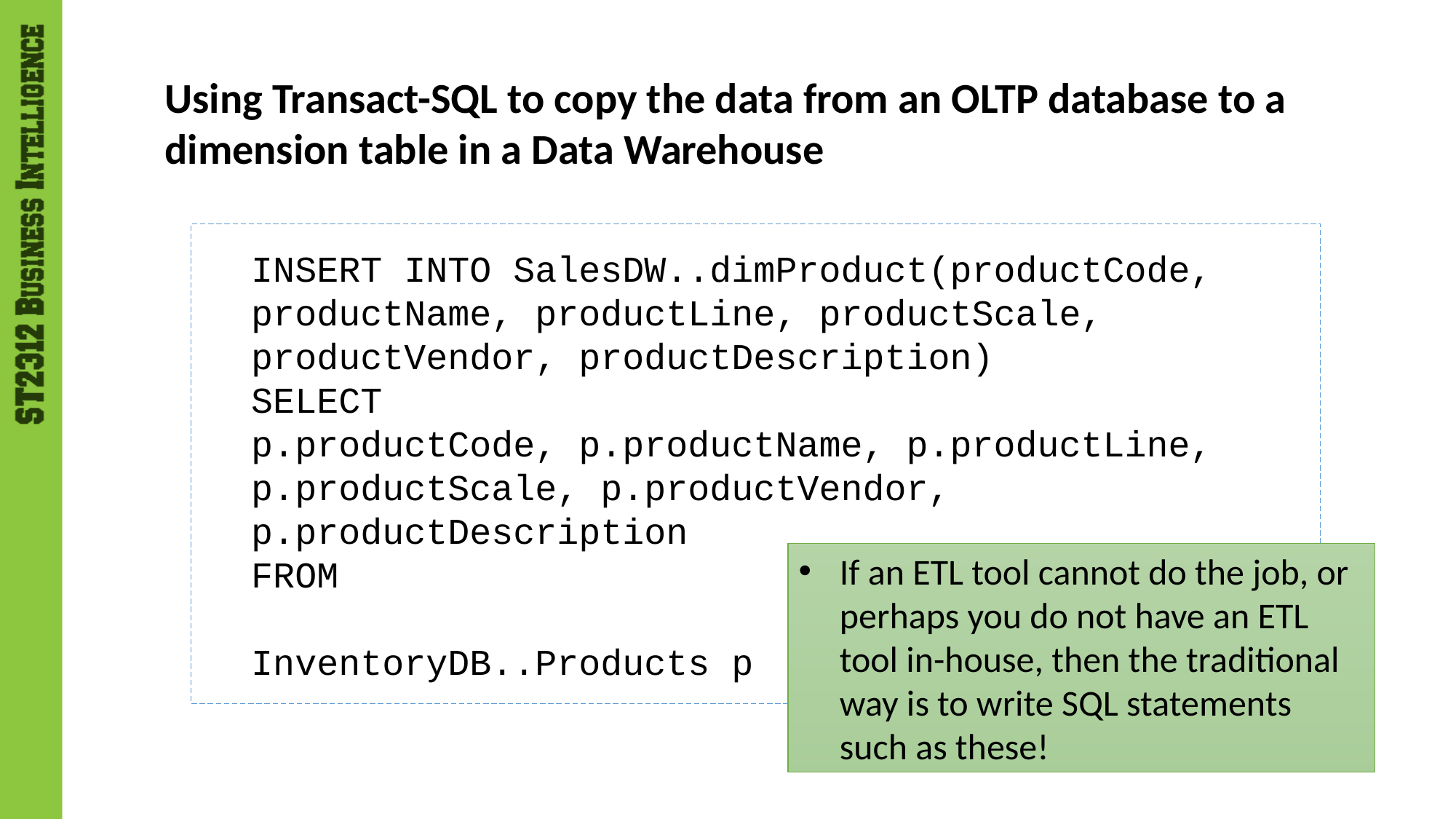

Using Transact-SQL to copy the data from an OLTP database to a dimension table in a Data Warehouse
INSERT INTO SalesDW..dimProduct(productCode, productName, productLine, productScale, productVendor, productDescription)
SELECT
p.productCode, p.productName, p.productLine, p.productScale, p.productVendor, p.productDescription
FROM

InventoryDB..Products p
If an ETL tool cannot do the job, or perhaps you do not have an ETL tool in-house, then the traditional way is to write SQL statements such as these!